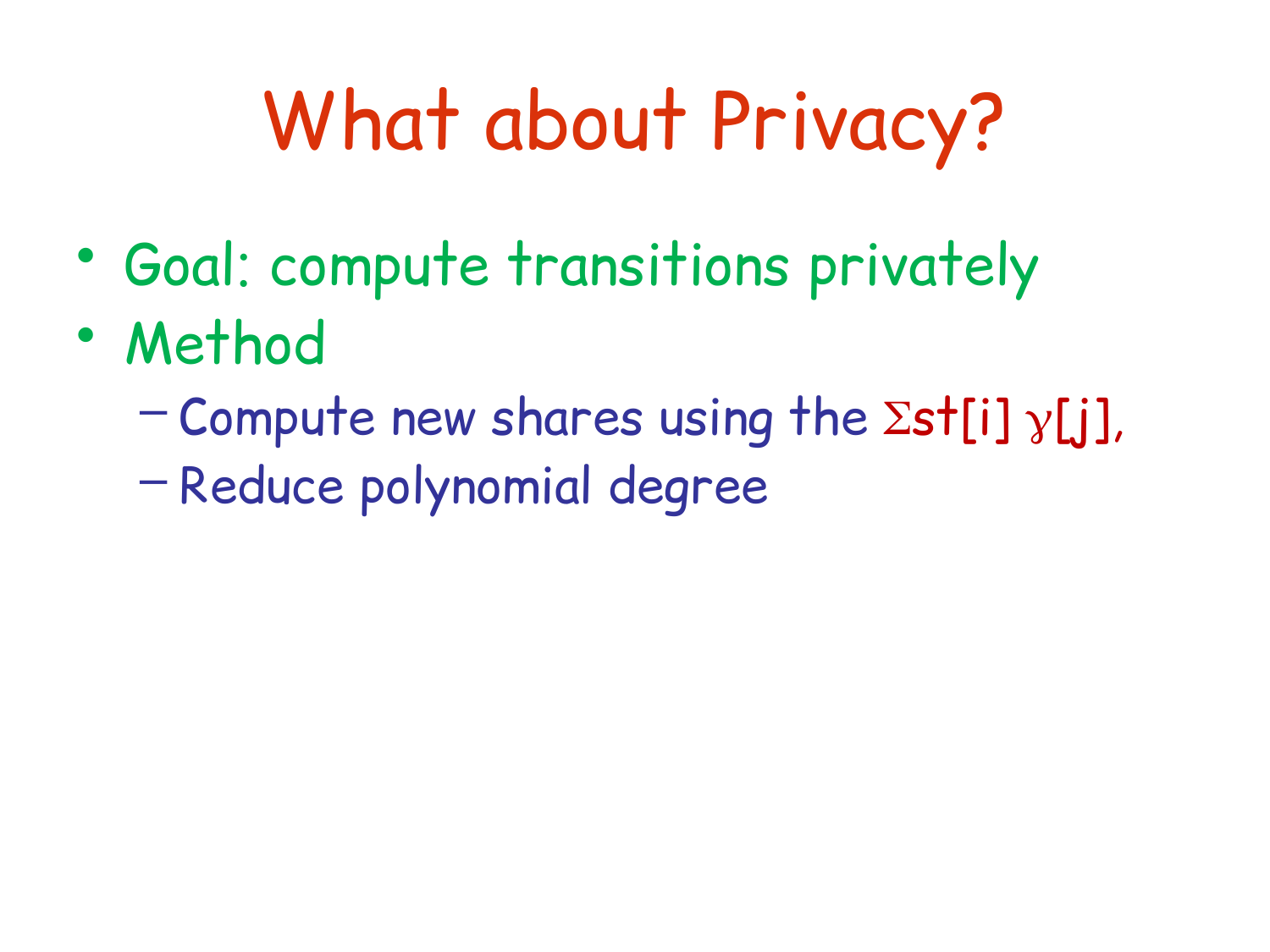

# What about Privacy?
Goal: compute transitions privately
Method
Compute new shares using the Σst[i] γ[j],
Reduce polynomial degree